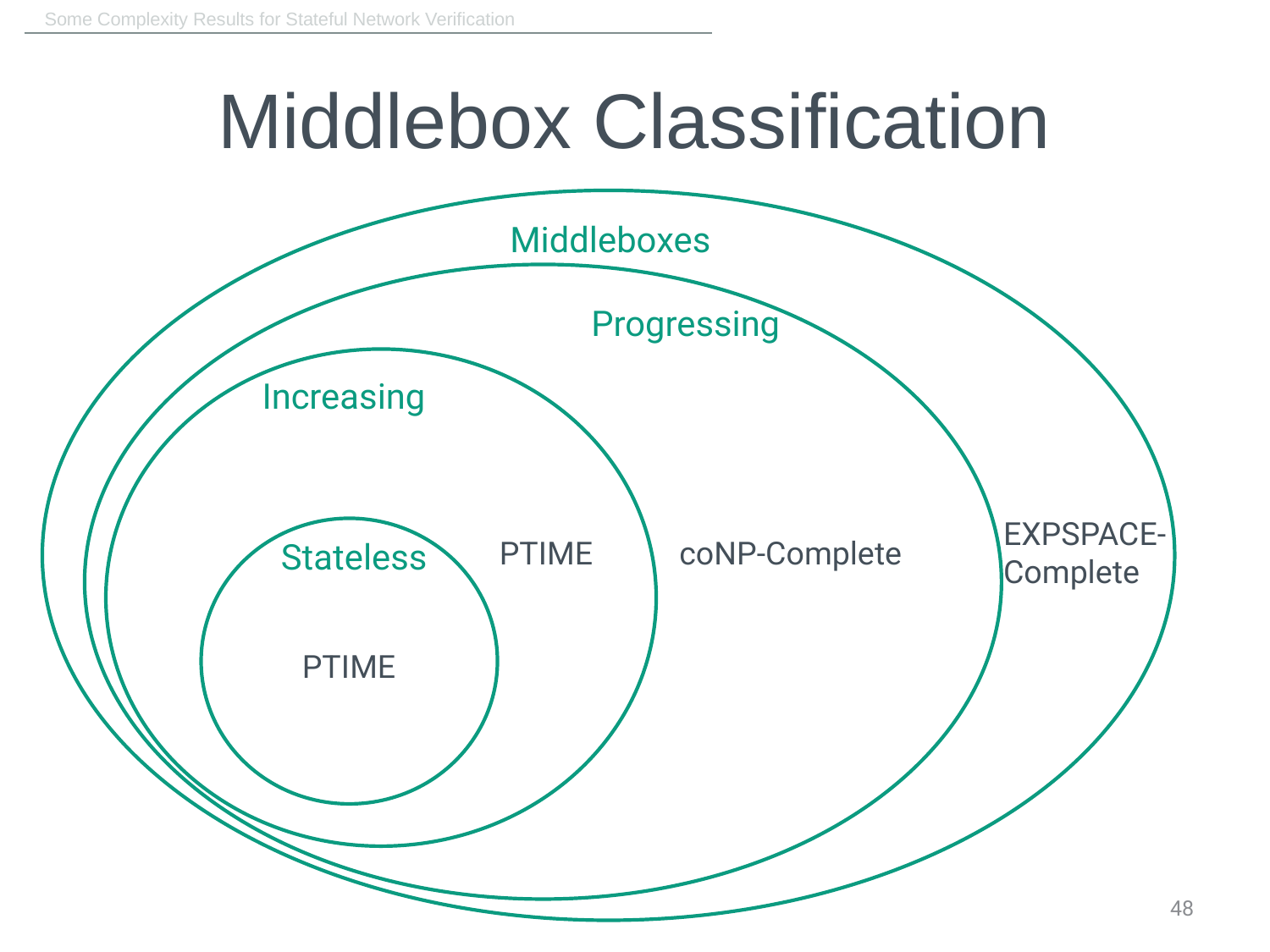

# Middlebox Classification

Middleboxes

Progressing

Increasing
EXPSPACE-Complete

Stateless
PTIME
coNP-Complete
PTIME
48